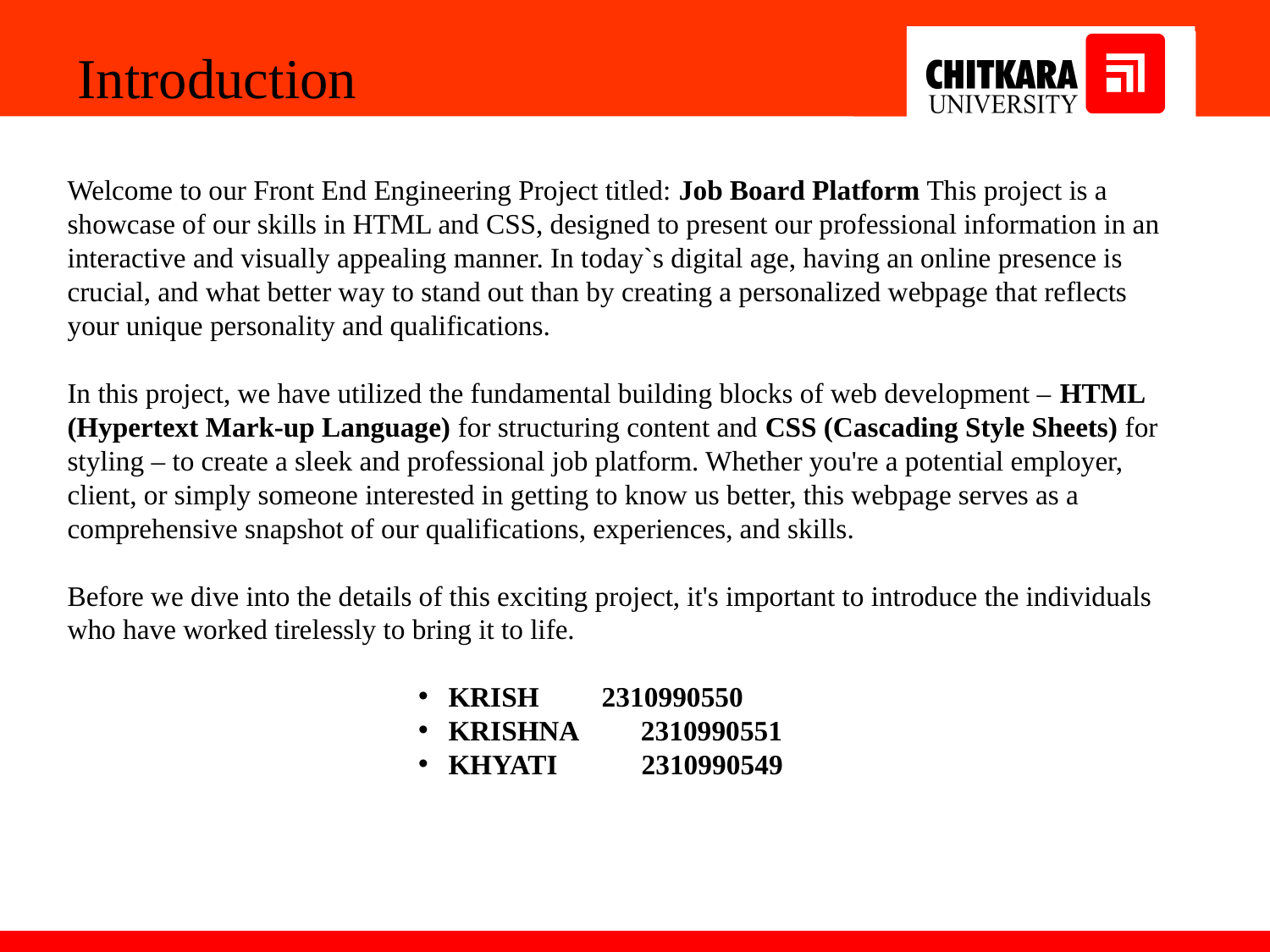

Introduction
Welcome to our Front End Engineering Project titled: Job Board Platform This project is a showcase of our skills in HTML and CSS, designed to present our professional information in an interactive and visually appealing manner. In today`s digital age, having an online presence is crucial, and what better way to stand out than by creating a personalized webpage that reflects your unique personality and qualifications.

In this project, we have utilized the fundamental building blocks of web development – HTML (Hypertext Mark-up Language) for structuring content and CSS (Cascading Style Sheets) for styling – to create a sleek and professional job platform. Whether you're a potential employer, client, or simply someone interested in getting to know us better, this webpage serves as a comprehensive snapshot of our qualifications, experiences, and skills.

Before we dive into the details of this exciting project, it's important to introduce the individuals who have worked tirelessly to bring it to life.

KRISH         2310990550
KRISHNA         2310990551
KHYATI            2310990549